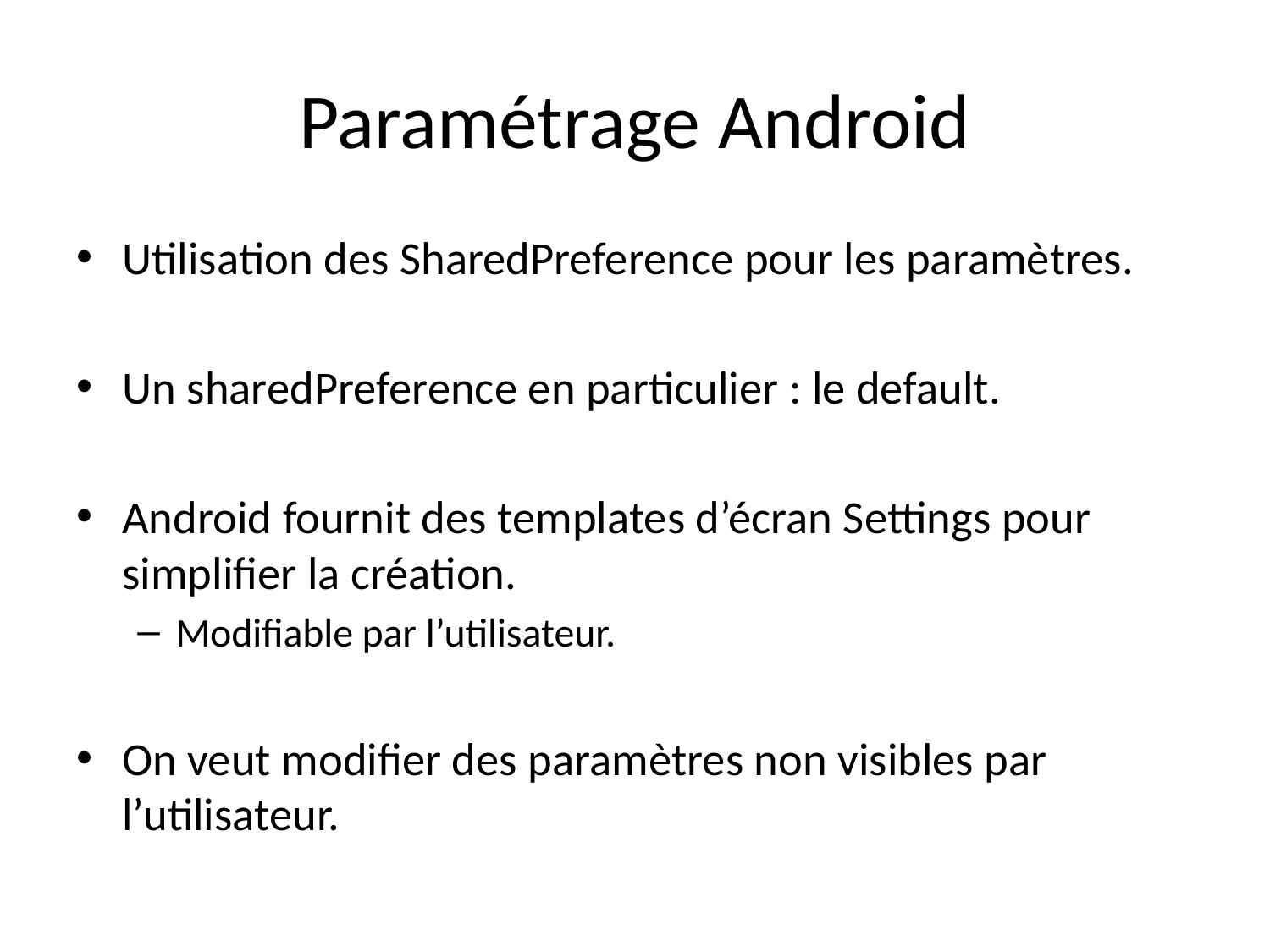

# Paramétrage Android
Utilisation des SharedPreference pour les paramètres.

Un sharedPreference en particulier : le default.

Android fournit des templates d’écran Settings pour simplifier la création.
Modifiable par l’utilisateur.

On veut modifier des paramètres non visibles par l’utilisateur.